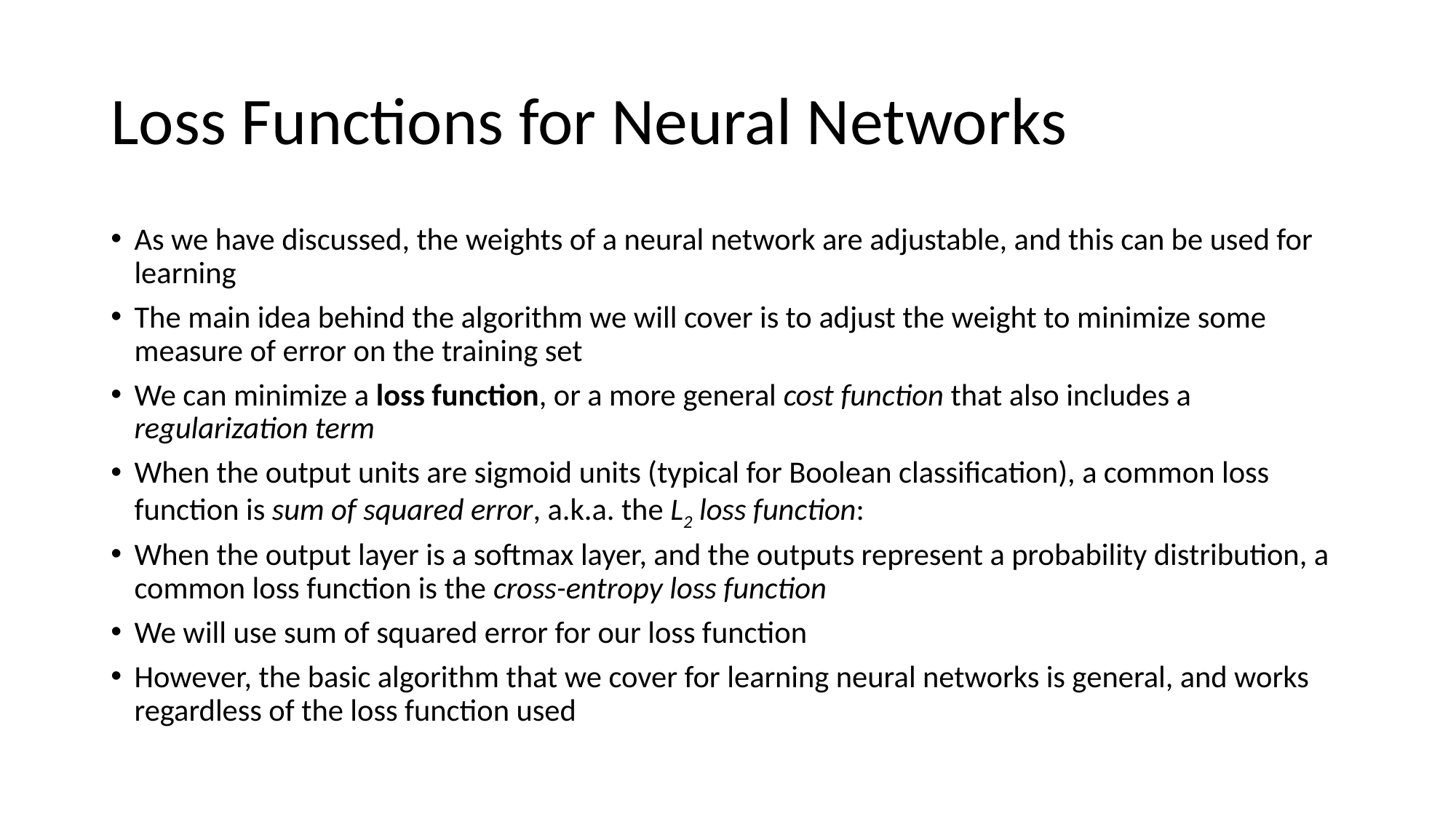

# Loss Functions for Neural Networks
As we have discussed, the weights of a neural network are adjustable, and this can be used for learning
The main idea behind the algorithm we will cover is to adjust the weight to minimize some measure of error on the training set
We can minimize a loss function, or a more general cost function that also includes a regularization term
When the output units are sigmoid units (typical for Boolean classification), a common loss function is sum of squared error, a.k.a. the L2 loss function:
When the output layer is a softmax layer, and the outputs represent a probability distribution, a common loss function is the cross-entropy loss function
We will use sum of squared error for our loss function
However, the basic algorithm that we cover for learning neural networks is general, and works regardless of the loss function used